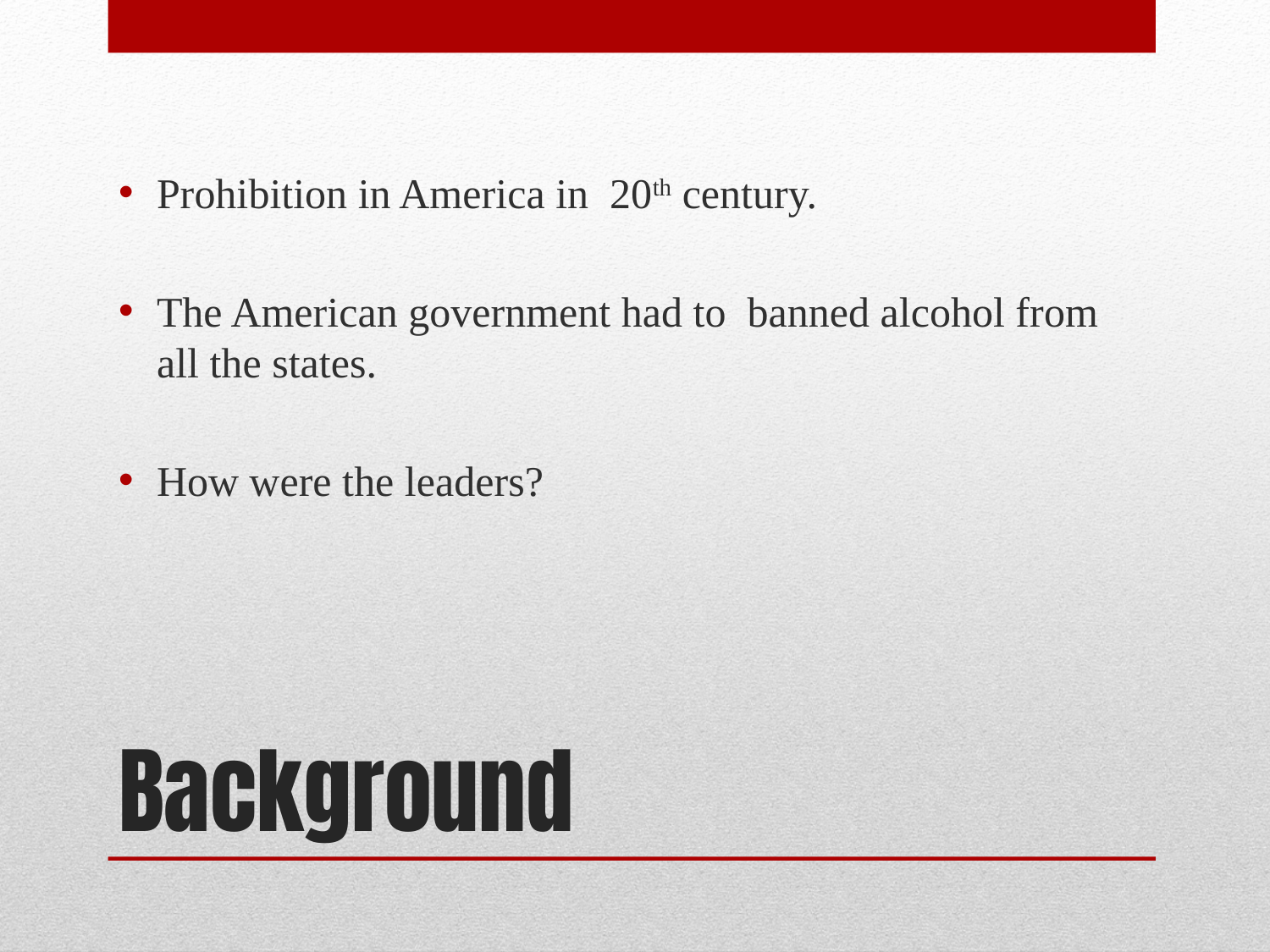

Prohibition in America in  20th century.

The American government had to  banned alcohol from all the states.

How were the leaders?

# Background